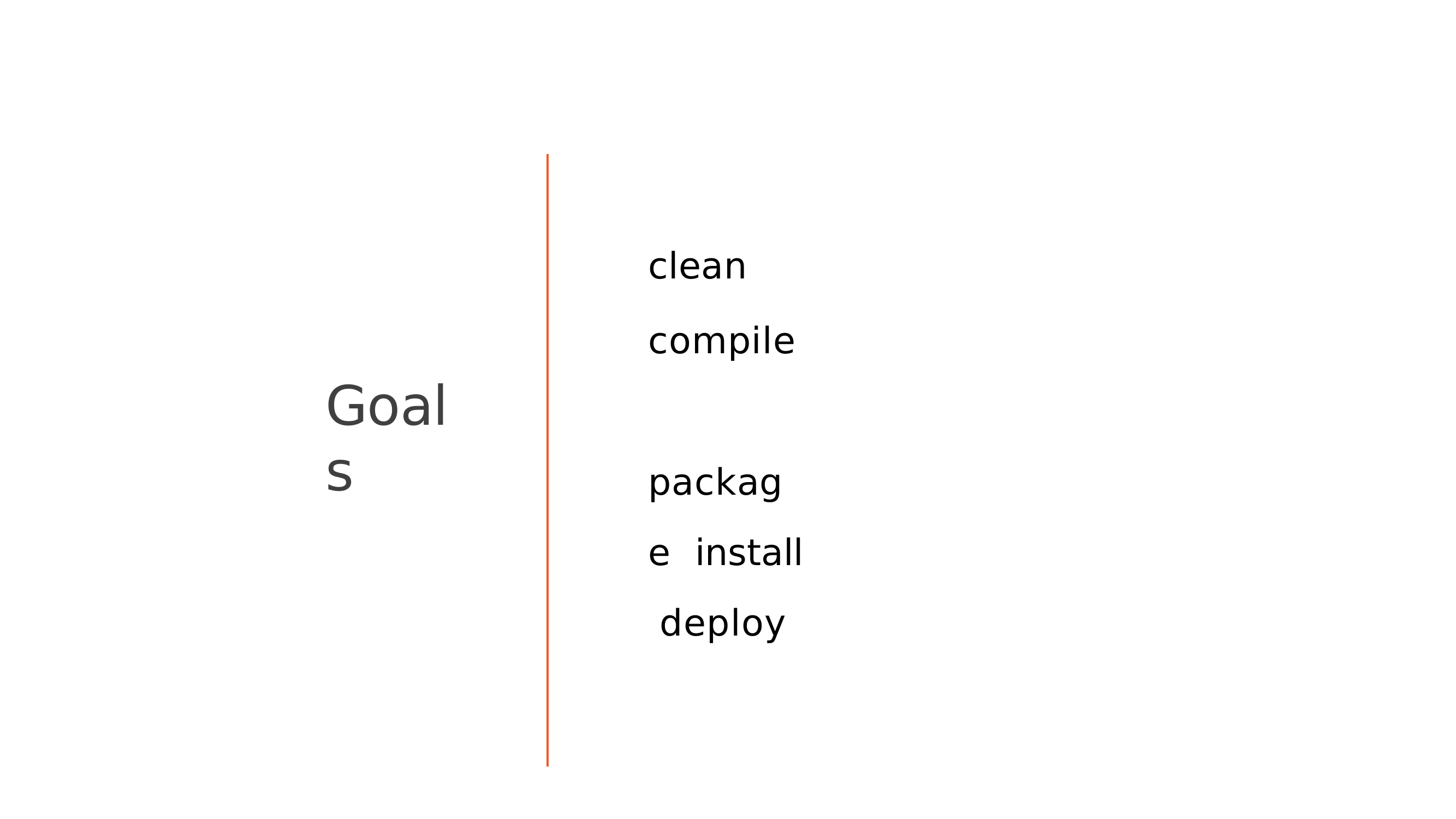

# clean
compile  package  install  deploy
Goals
9